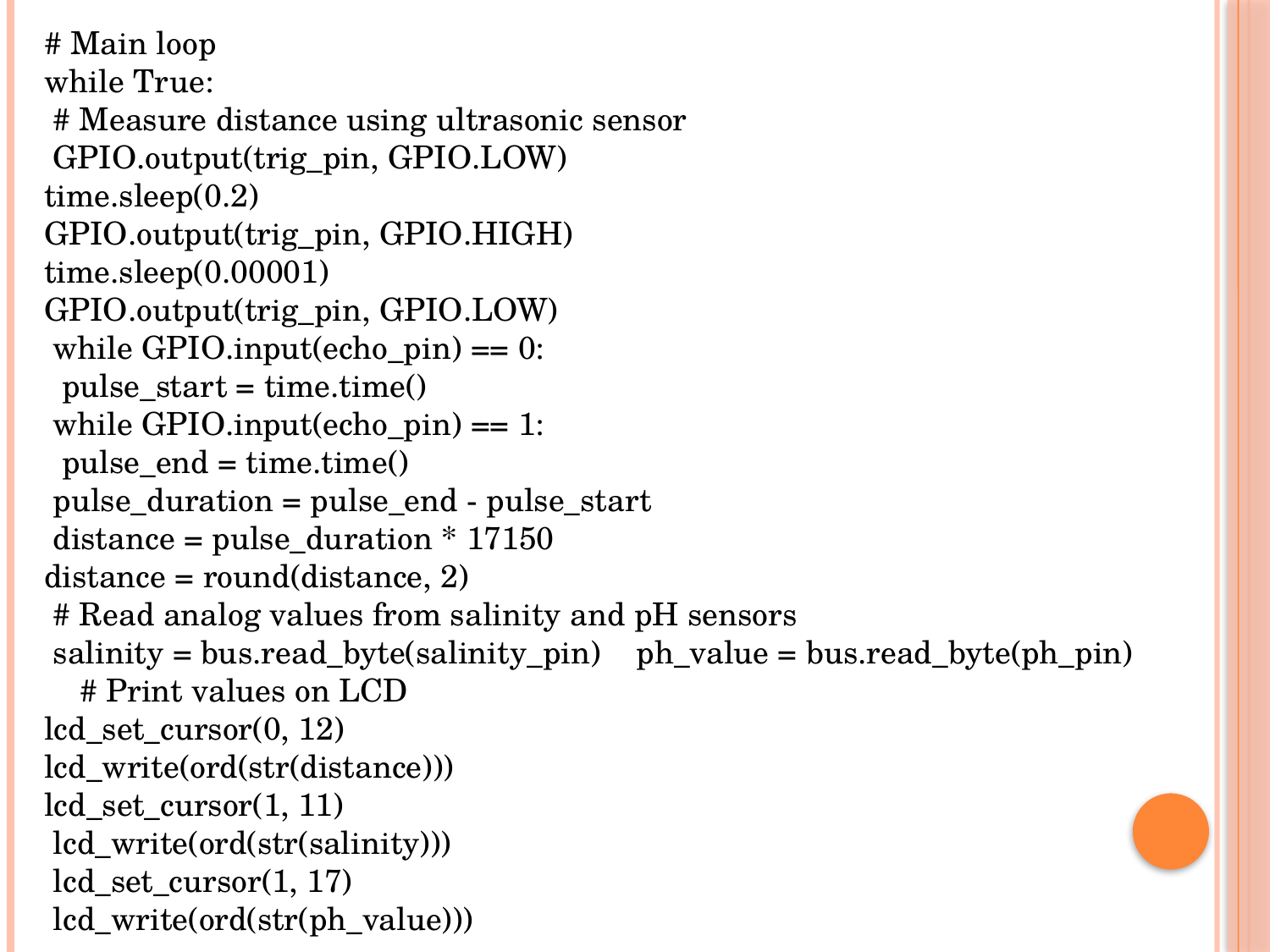

# Main loop
while True:
 # Measure distance using ultrasonic sensor
 GPIO.output(trig_pin, GPIO.LOW)
time.sleep(0.2)
GPIO.output(trig_pin, GPIO.HIGH)
time.sleep(0.00001)
GPIO.output(trig_pin, GPIO.LOW)
 while GPIO.input(echo_pin) == 0:
  pulse_start = time.time()
 while GPIO.input(echo_pin) == 1:
  pulse_end = time.time()
 pulse_duration = pulse_end - pulse_start
 distance = pulse_duration * 17150
distance = round(distance, 2)
 # Read analog values from salinity and pH sensors
 salinity = bus.read_byte(salinity_pin)    ph_value = bus.read_byte(ph_pin)        # Print values on LCD
lcd_set_cursor(0, 12)
lcd_write(ord(str(distance)))
lcd_set_cursor(1, 11)
 lcd_write(ord(str(salinity)))
 lcd_set_cursor(1, 17)
 lcd_write(ord(str(ph_value)))